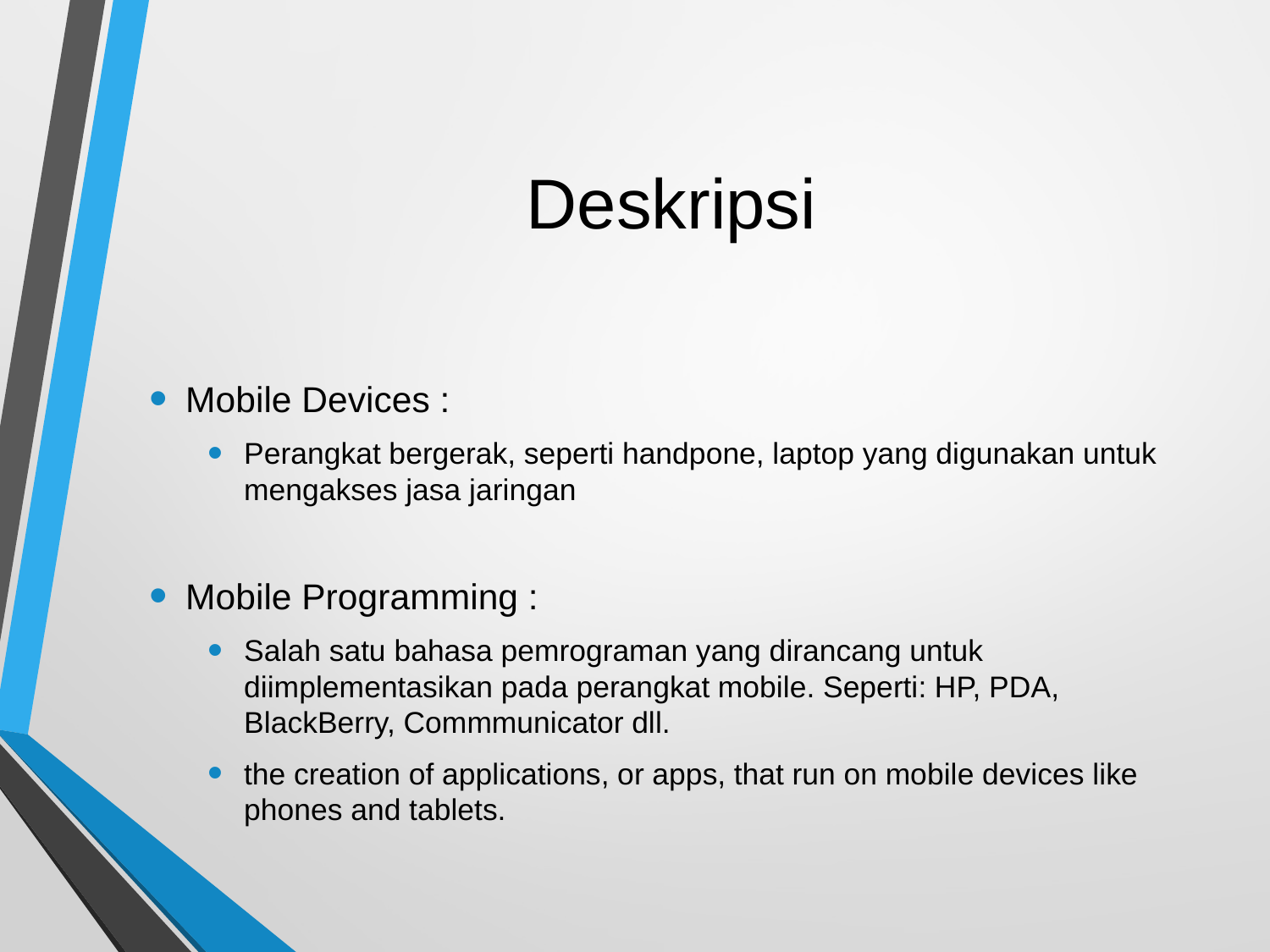

# Deskripsi
Mobile Devices :
Perangkat bergerak, seperti handpone, laptop yang digunakan untuk mengakses jasa jaringan

Mobile Programming :
Salah satu bahasa pemrograman yang dirancang untuk diimplementasikan pada perangkat mobile. Seperti: HP, PDA, BlackBerry, Commmunicator dll.
the creation of applications, or apps, that run on mobile devices like phones and tablets.